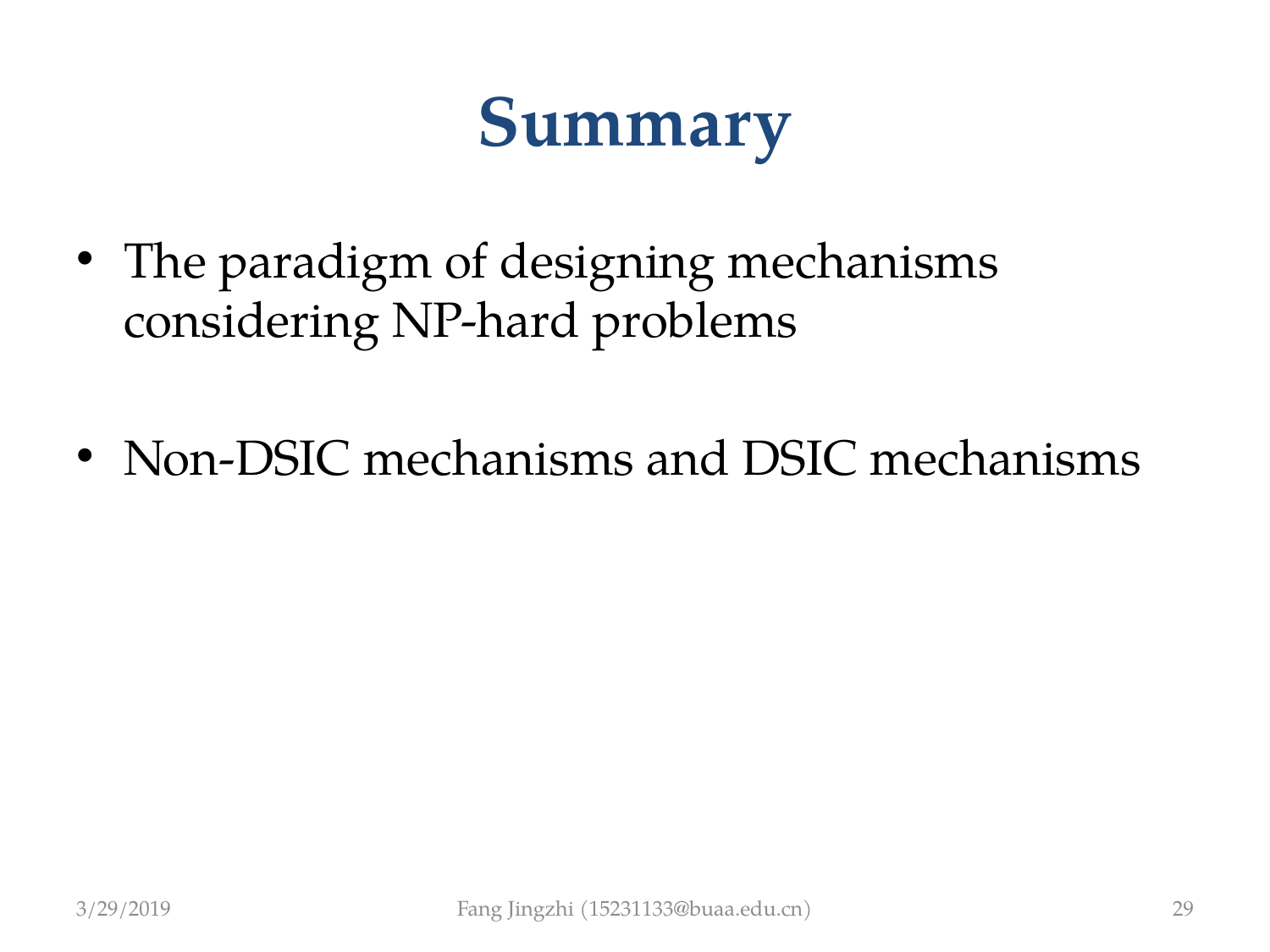

# Summary
The paradigm of designing mechanisms considering NP-hard problems

Non-DSIC mechanisms and DSIC mechanisms

3/29/2019
Fang Jingzhi (15231133@buaa.edu.cn)
29